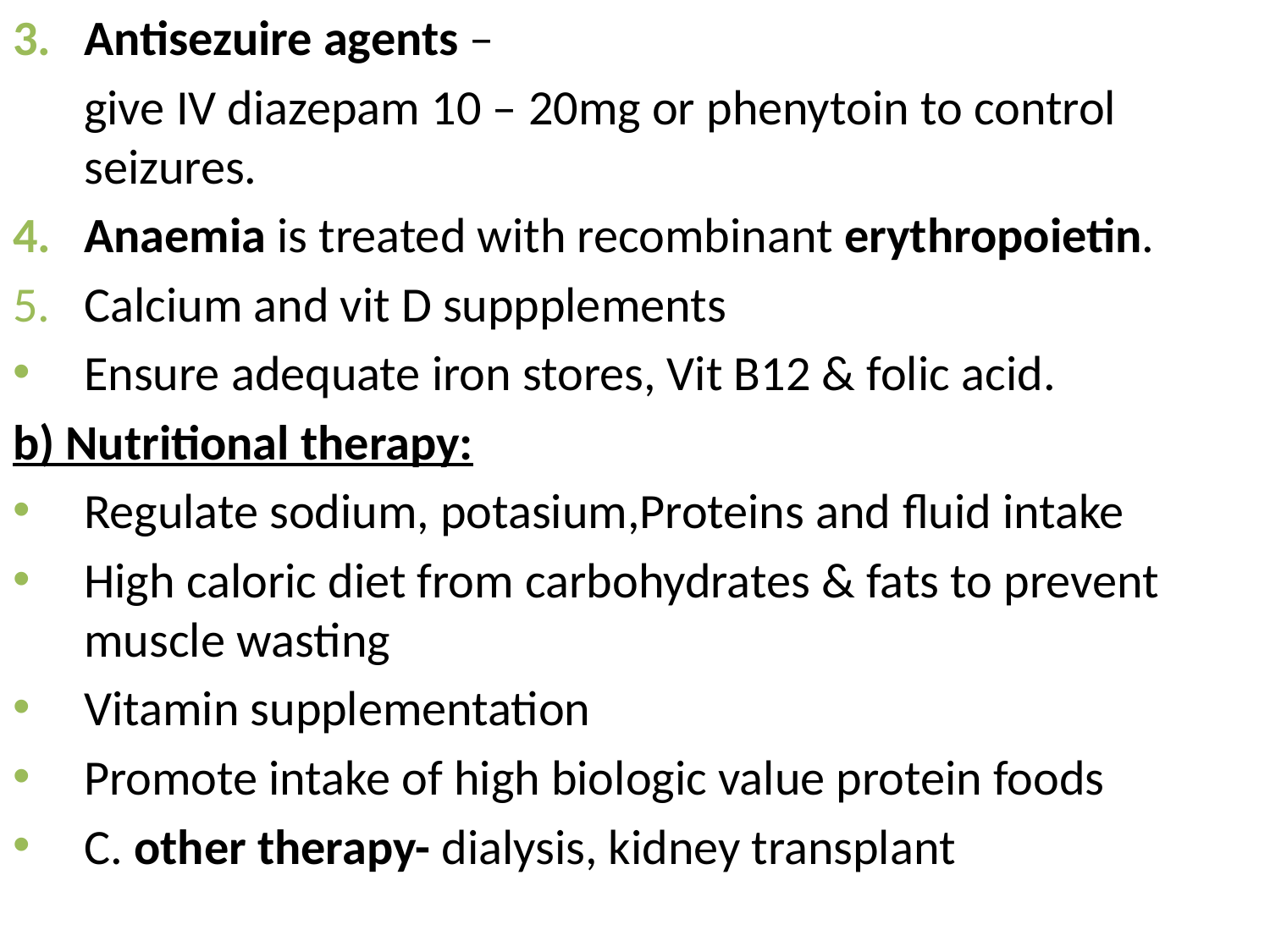

Antisezuire agents –
	give IV diazepam 10 – 20mg or phenytoin to control seizures.
Anaemia is treated with recombinant erythropoietin.
Calcium and vit D suppplements
Ensure adequate iron stores, Vit B12 & folic acid.
b) Nutritional therapy:
Regulate sodium, potasium,Proteins and fluid intake
High caloric diet from carbohydrates & fats to prevent muscle wasting
Vitamin supplementation
Promote intake of high biologic value protein foods
C. other therapy- dialysis, kidney transplant

#